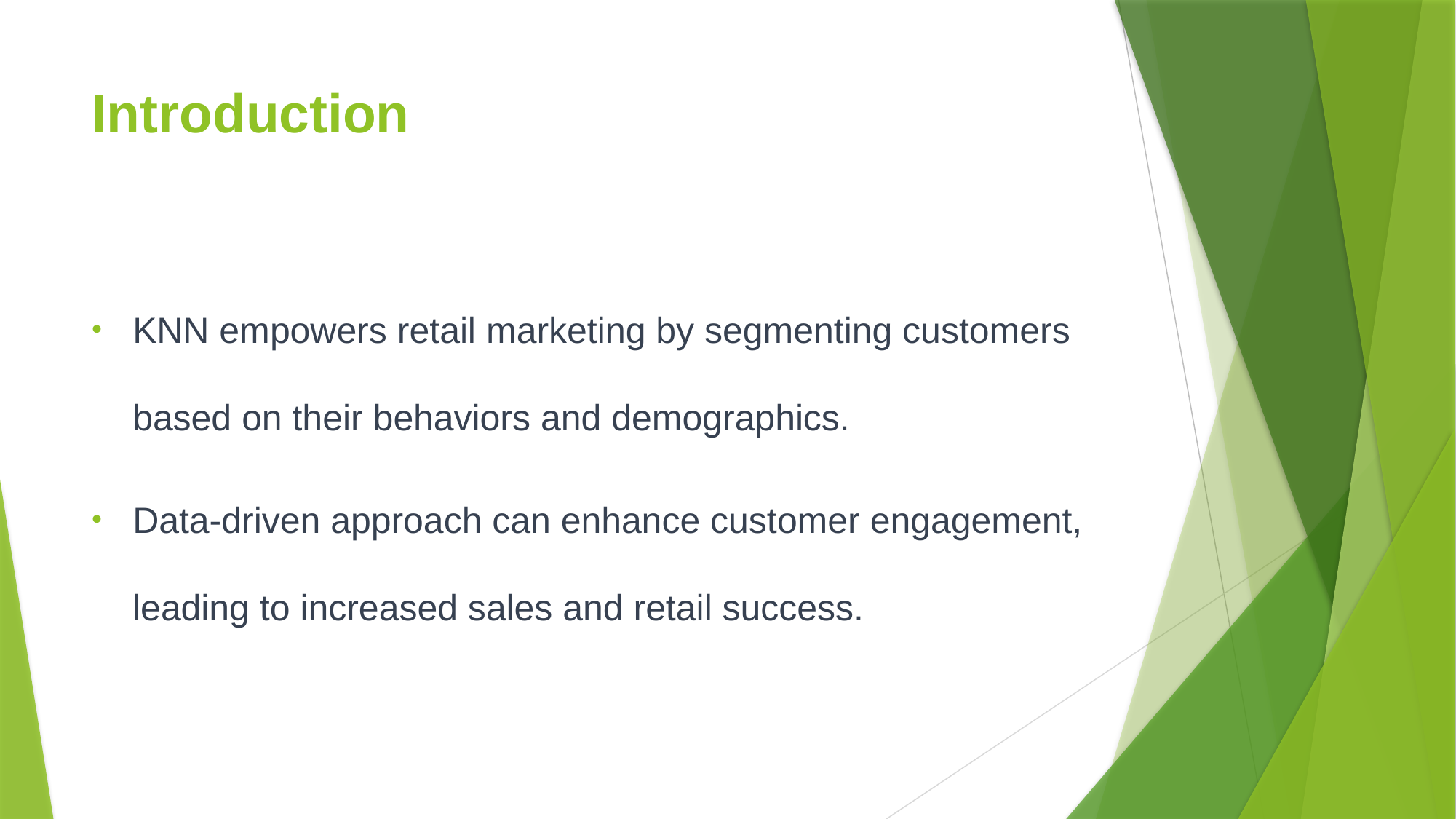

# Introduction
KNN empowers retail marketing by segmenting customers based on their behaviors and demographics.
Data-driven approach can enhance customer engagement, leading to increased sales and retail success.